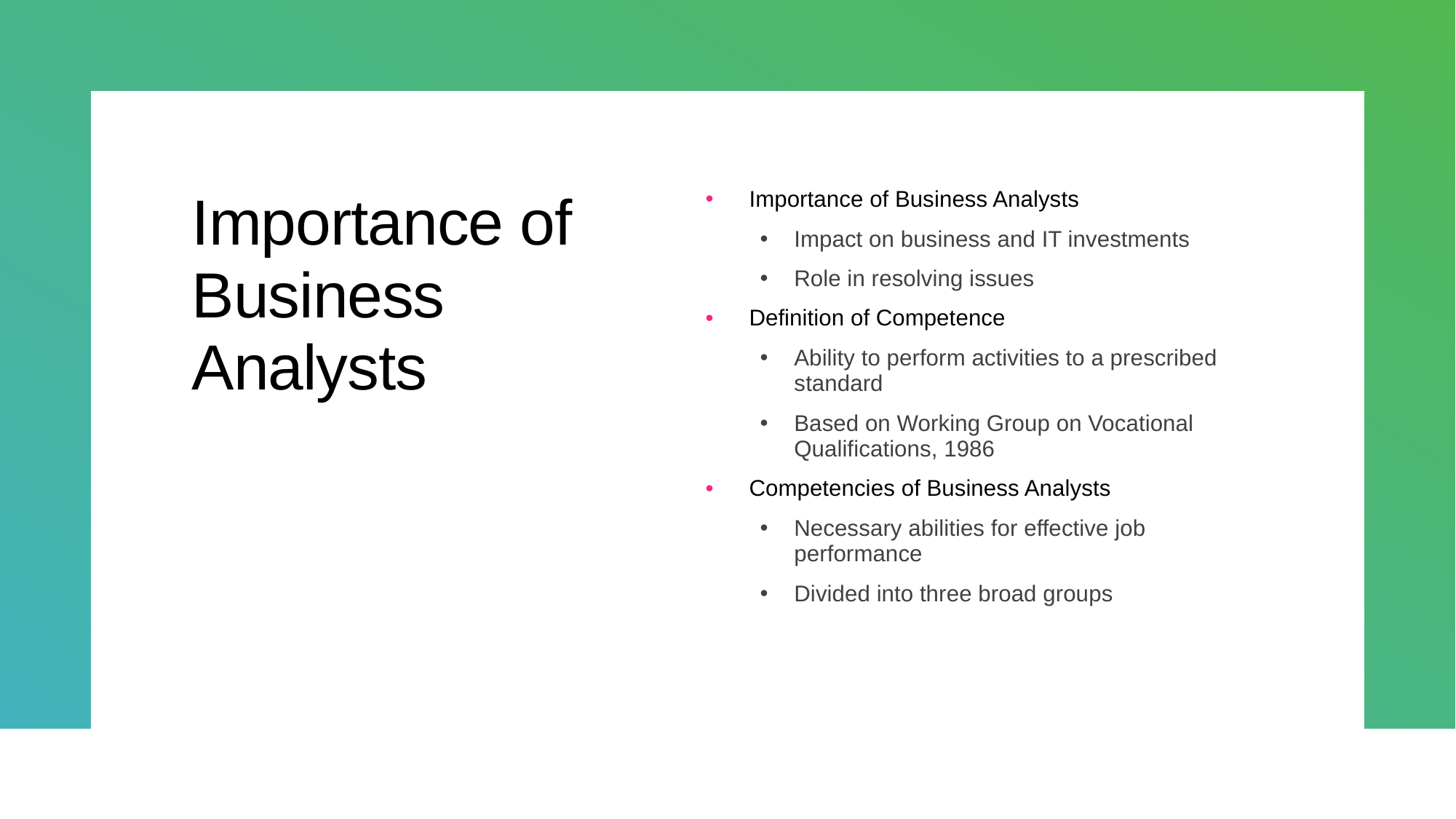

# Importance of Business Analysts
Importance of Business Analysts
Impact on business and IT investments
Role in resolving issues
Definition of Competence
Ability to perform activities to a prescribed standard
Based on Working Group on Vocational Qualifications, 1986
Competencies of Business Analysts
Necessary abilities for effective job performance
Divided into three broad groups